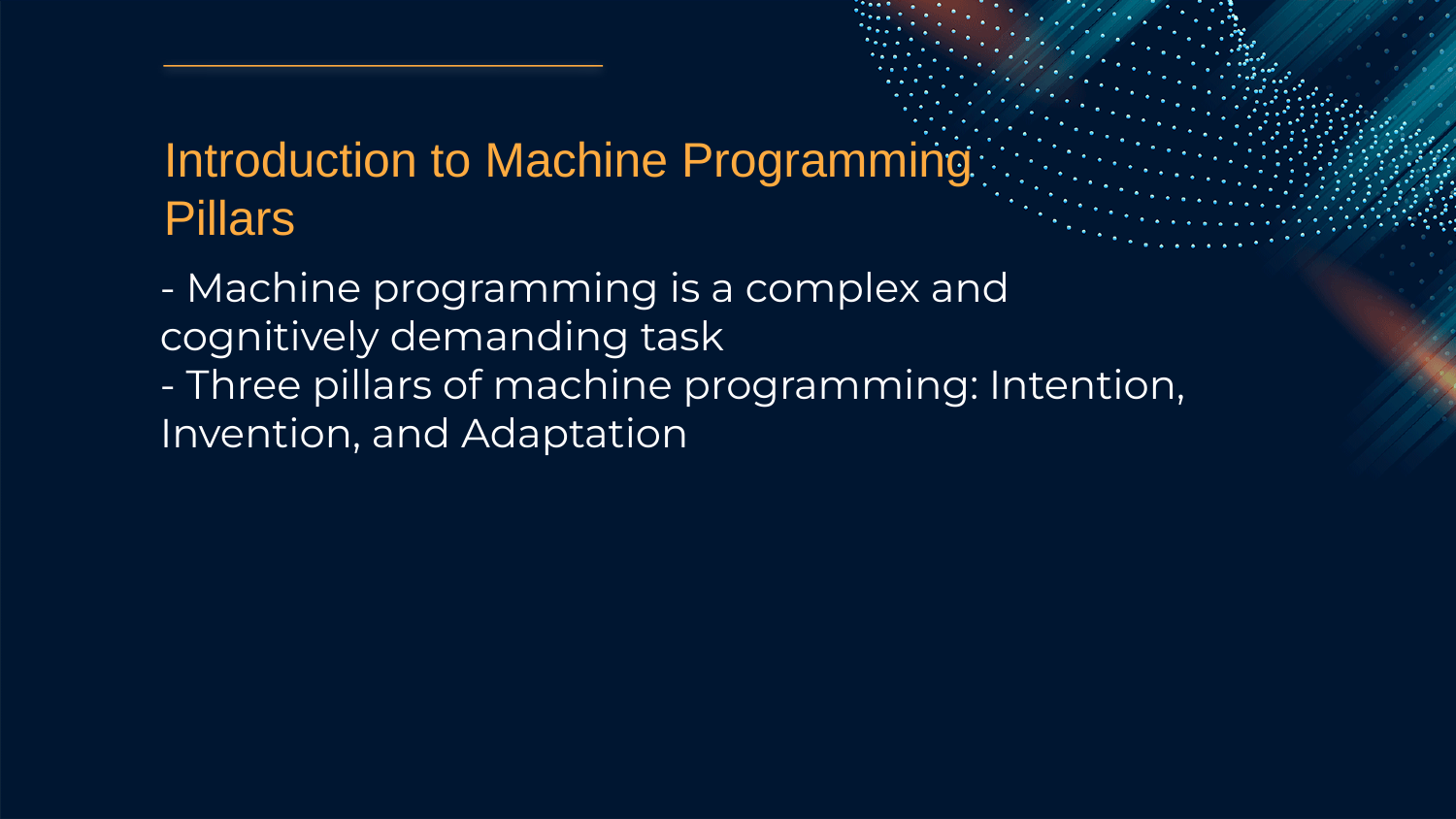

Introduction to Machine Programming Pillars

- Machine programming is a complex and cognitively demanding task
- Three pillars of machine programming: Intention, Invention, and Adaptation